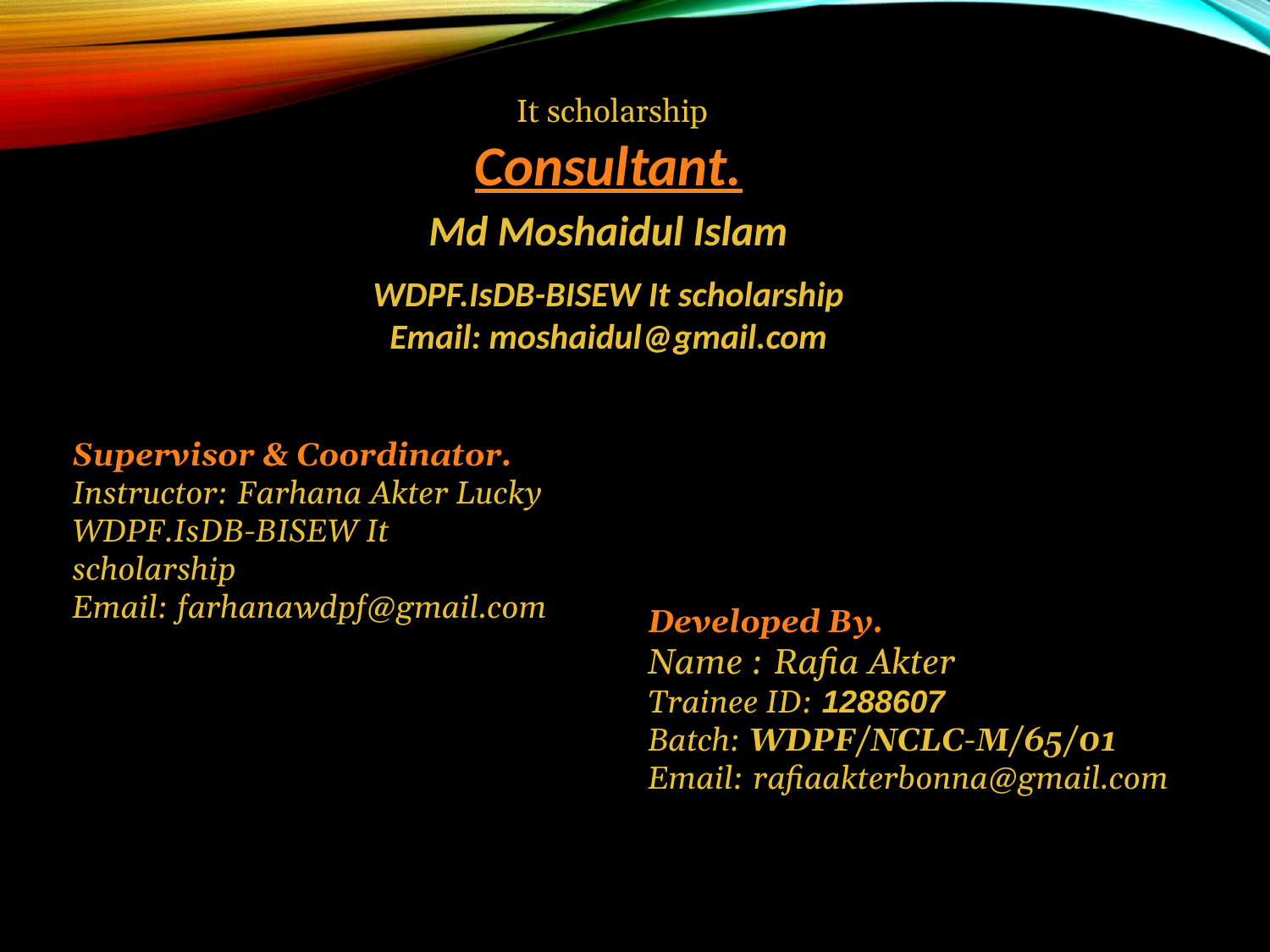

It scholarship
Consultant.
Md Moshaidul Islam
WDPF.IsDB-BISEW It scholarship
Email: moshaidul@gmail.com
Supervisor & Coordinator.
Instructor: Farhana Akter Lucky
WDPF.IsDB-BISEW It scholarship
Email: farhanawdpf@gmail.com
Developed By.
Name : Rafia Akter
Trainee ID: 1288607
Batch: WDPF/NCLC-M/65/01
Email: rafiaakterbonna@gmail.com